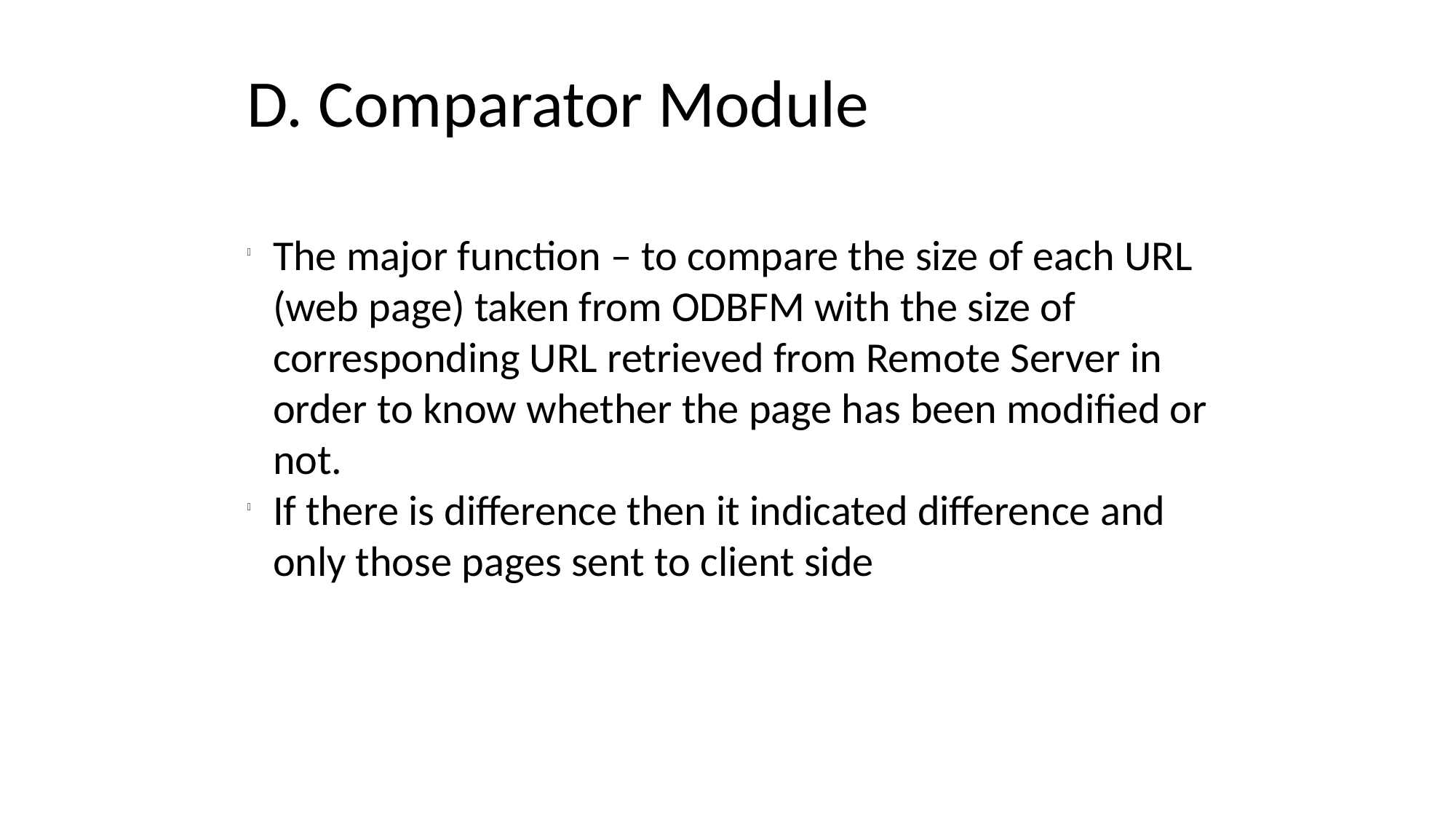

D. Comparator Module
The major function – to compare the size of each URL (web page) taken from ODBFM with the size of corresponding URL retrieved from Remote Server in order to know whether the page has been modified or not.
If there is difference then it indicated difference and only those pages sent to client side